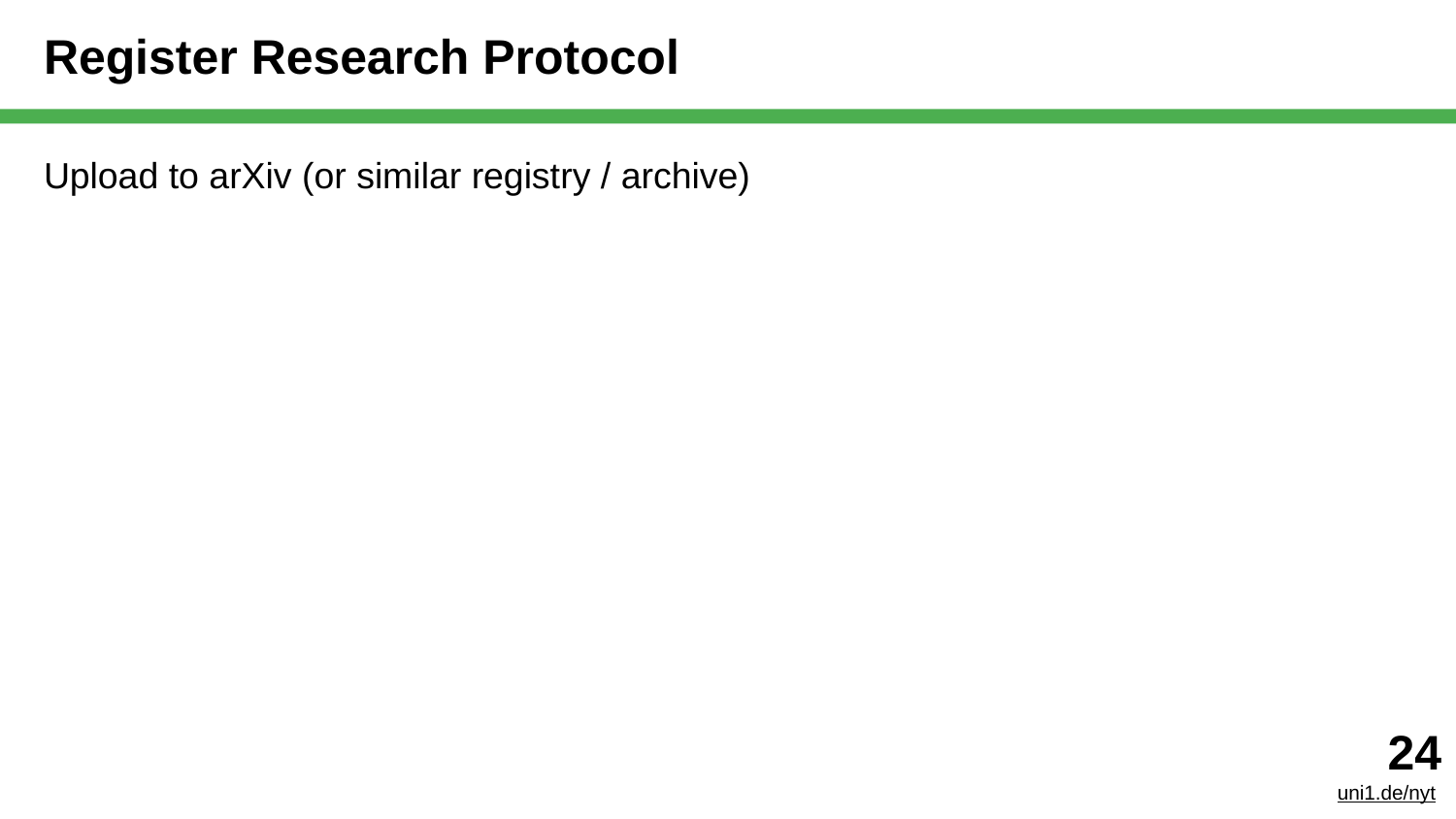

# Register Research Protocol
Upload to arXiv (or similar registry / archive)
24
uni1.de/nyt